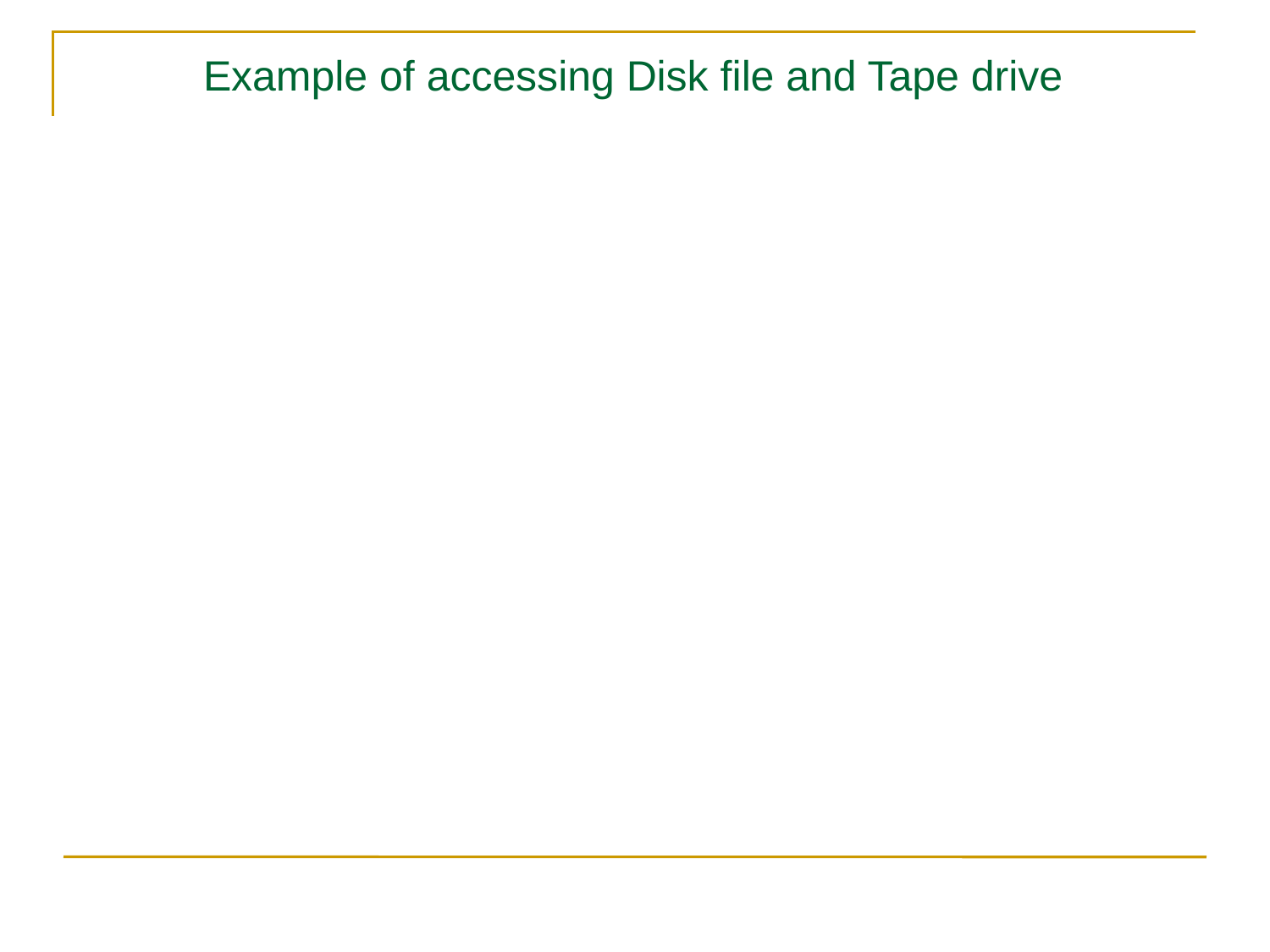

Example of accessing Disk file and Tape drive